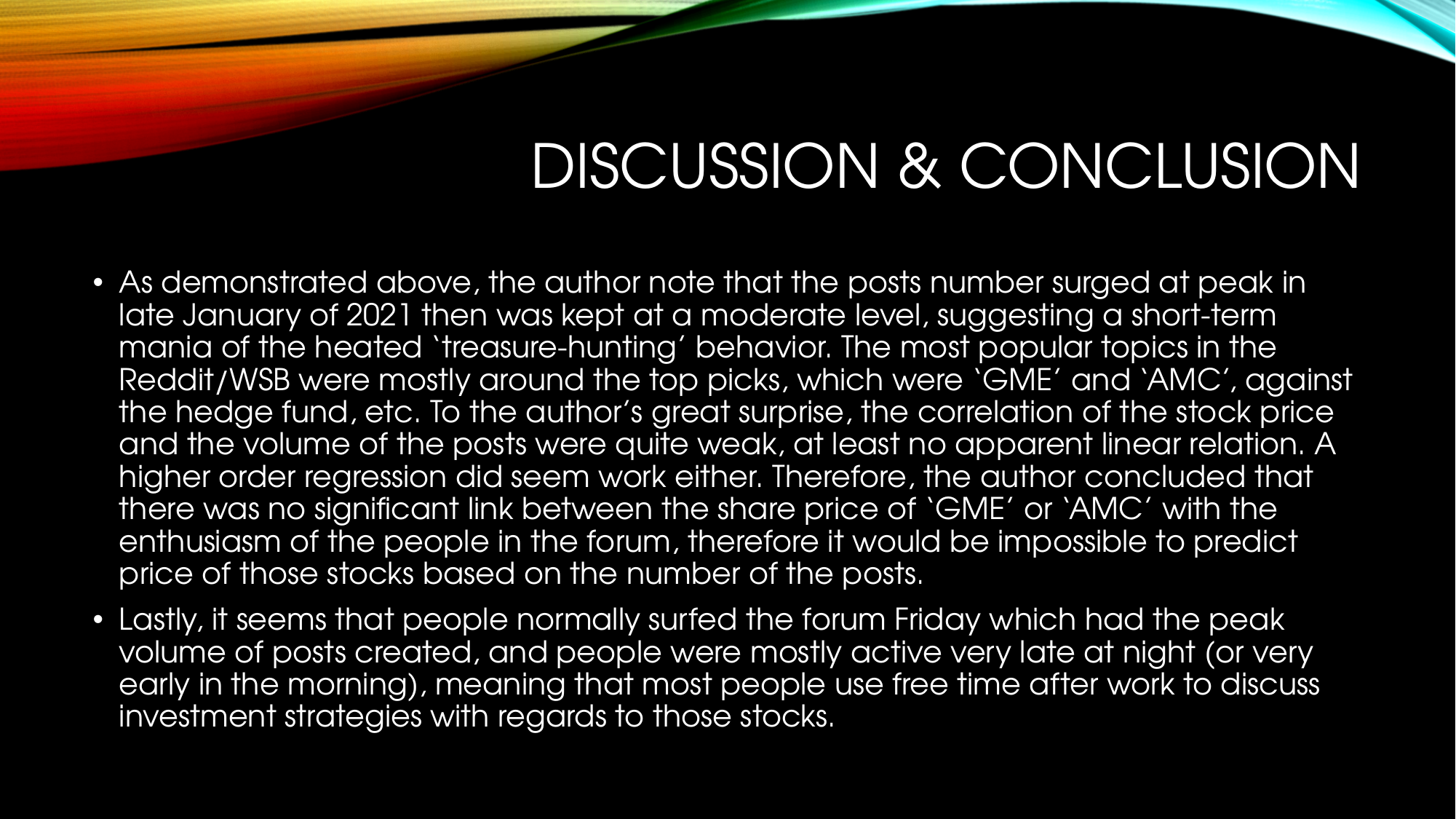

# DISCUSSION & CONCLUSION
As demonstrated above, the author note that the posts number surged at peak in late January of 2021 then was kept at a moderate level, suggesting a short-term mania of the heated ‘treasure-hunting’ behavior. The most popular topics in the Reddit/WSB were mostly around the top picks, which were ‘GME’ and ‘AMC’, against the hedge fund, etc. To the author’s great surprise, the correlation of the stock price and the volume of the posts were quite weak, at least no apparent linear relation. A higher order regression did seem work either. Therefore, the author concluded that there was no significant link between the share price of ‘GME’ or ‘AMC’ with the enthusiasm of the people in the forum, therefore it would be impossible to predict price of those stocks based on the number of the posts.
Lastly, it seems that people normally surfed the forum Friday which had the peak volume of posts created, and people were mostly active very late at night (or very early in the morning), meaning that most people use free time after work to discuss investment strategies with regards to those stocks.